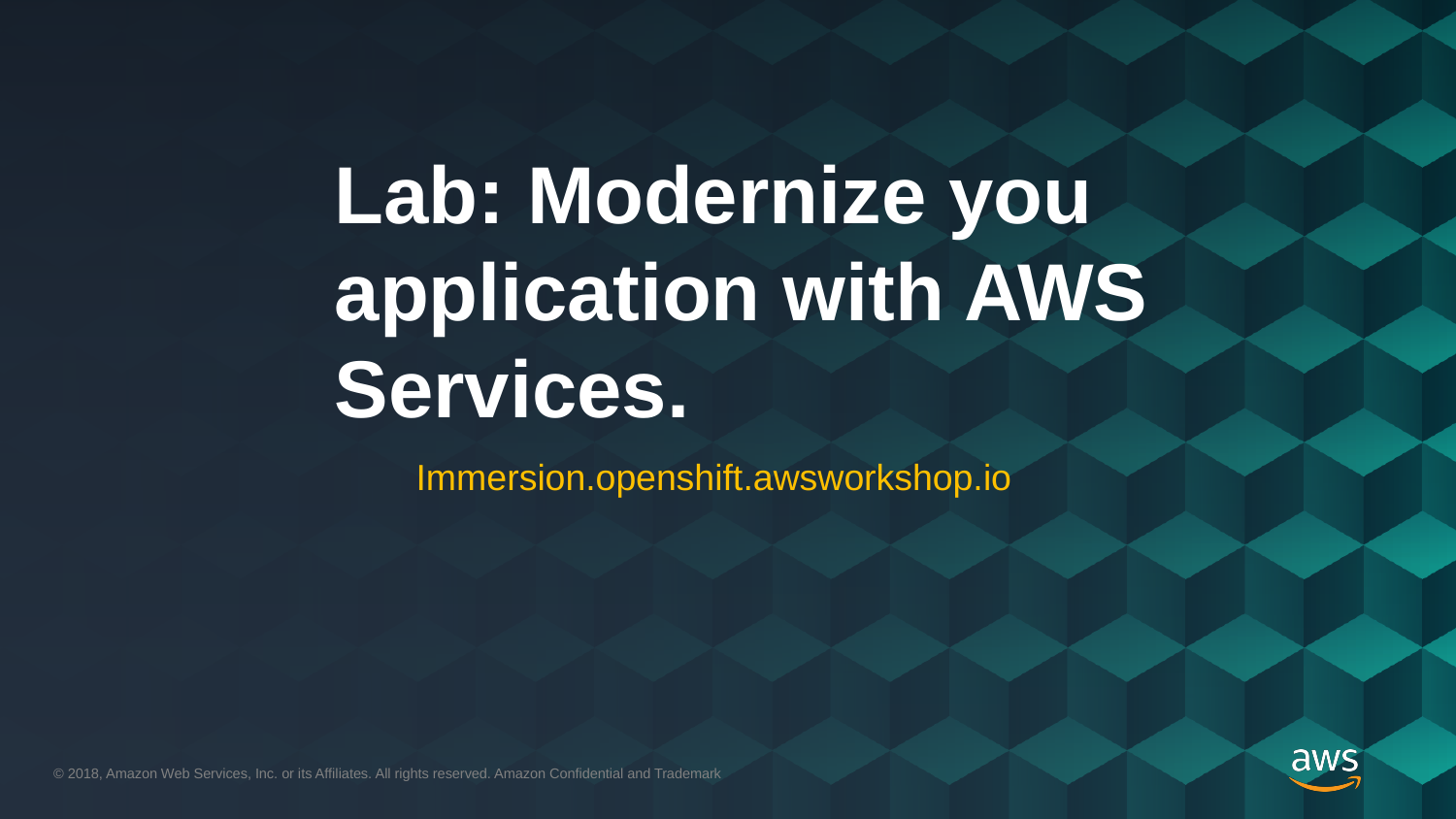

# Lab: Modernize you application with AWS Services.
Immersion.openshift.awsworkshop.io